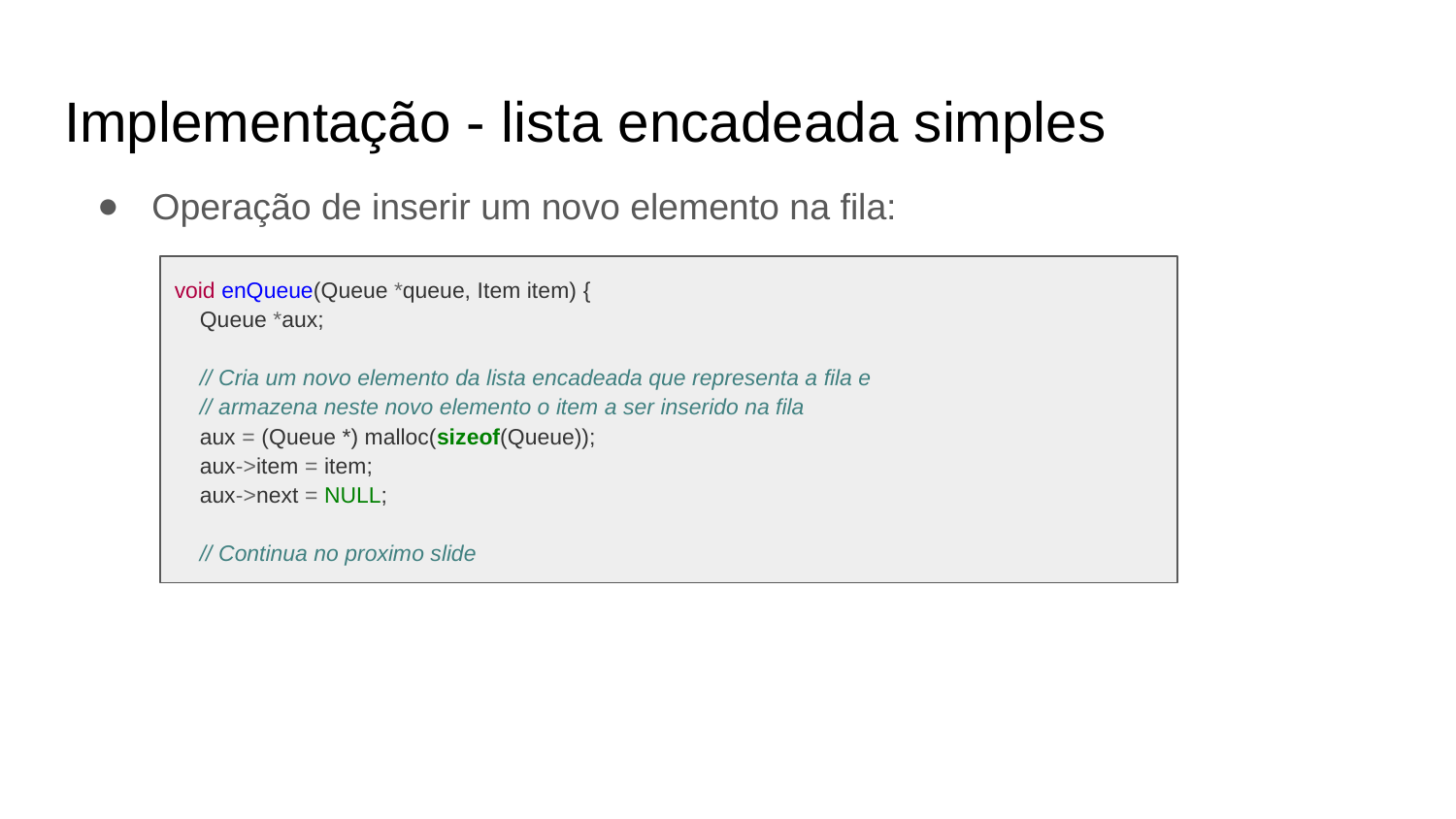

Implementação - lista encadeada simples
Operação de inserir um novo elemento na fila:

void enQueue(Queue *queue, Item item) {
    Queue *aux;

    // Cria um novo elemento da lista encadeada que representa a fila e
    // armazena neste novo elemento o item a ser inserido na fila
    aux = (Queue *) malloc(sizeof(Queue));
    aux->item = item;
    aux->next = NULL;

    // Continua no proximo slide